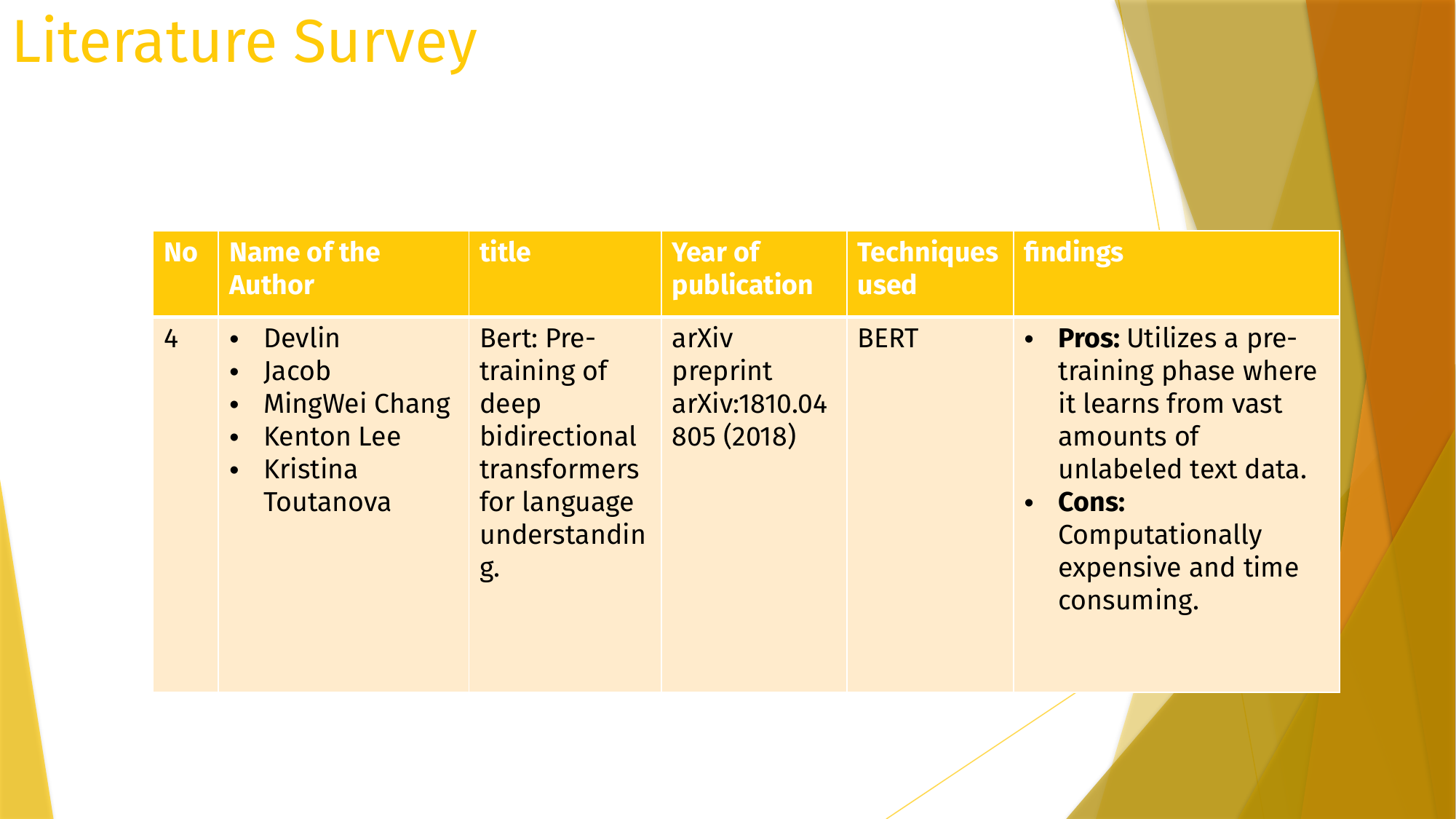

# Literature Survey
| No | Name of the Author | title | Year of publication | Techniques used | findings |
| --- | --- | --- | --- | --- | --- |
| 4 | Devlin Jacob MingWei Chang Kenton Lee Kristina Toutanova | Bert: Pre-training of deep bidirectional transformers for language understanding. | arXiv preprint arXiv:1810.04805 (2018) | BERT | Pros: Utilizes a pre-training phase where it learns from vast amounts of unlabeled text data. Cons: Computationally expensive and time consuming. |